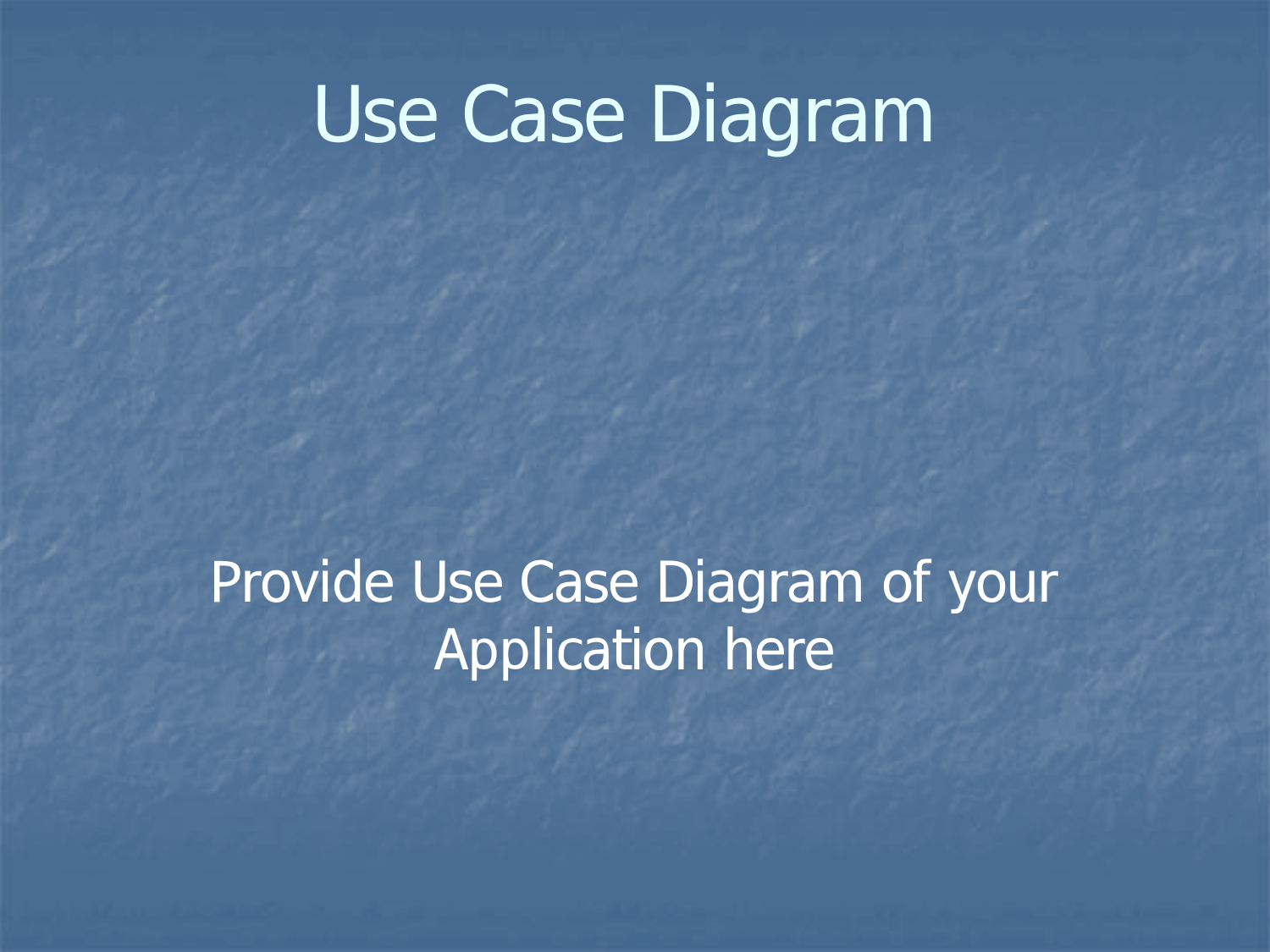

# Use Case Diagram
Provide Use Case Diagram of your Application here